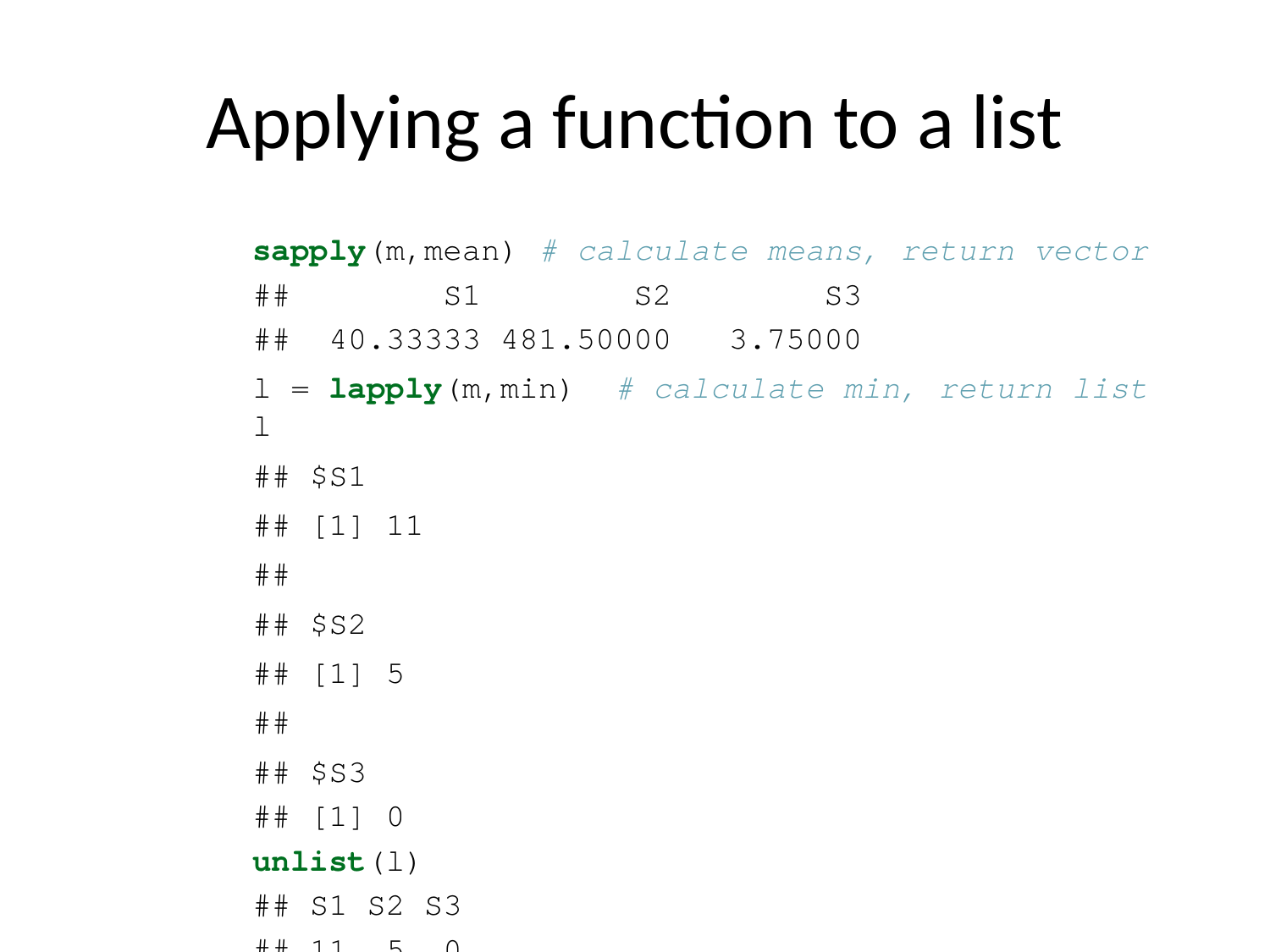

# Applying a function to a list
sapply(m,mean) # calculate means, return vector
##        S1        S2        S3
##  40.33333 481.50000   3.75000
l = lapply(m,min)  # calculate min, return list
l
## $S1
## [1] 11
##
## $S2
## [1] 5
##
## $S3
## [1] 0
unlist(l)
## S1 S2 S3
## 11  5  0